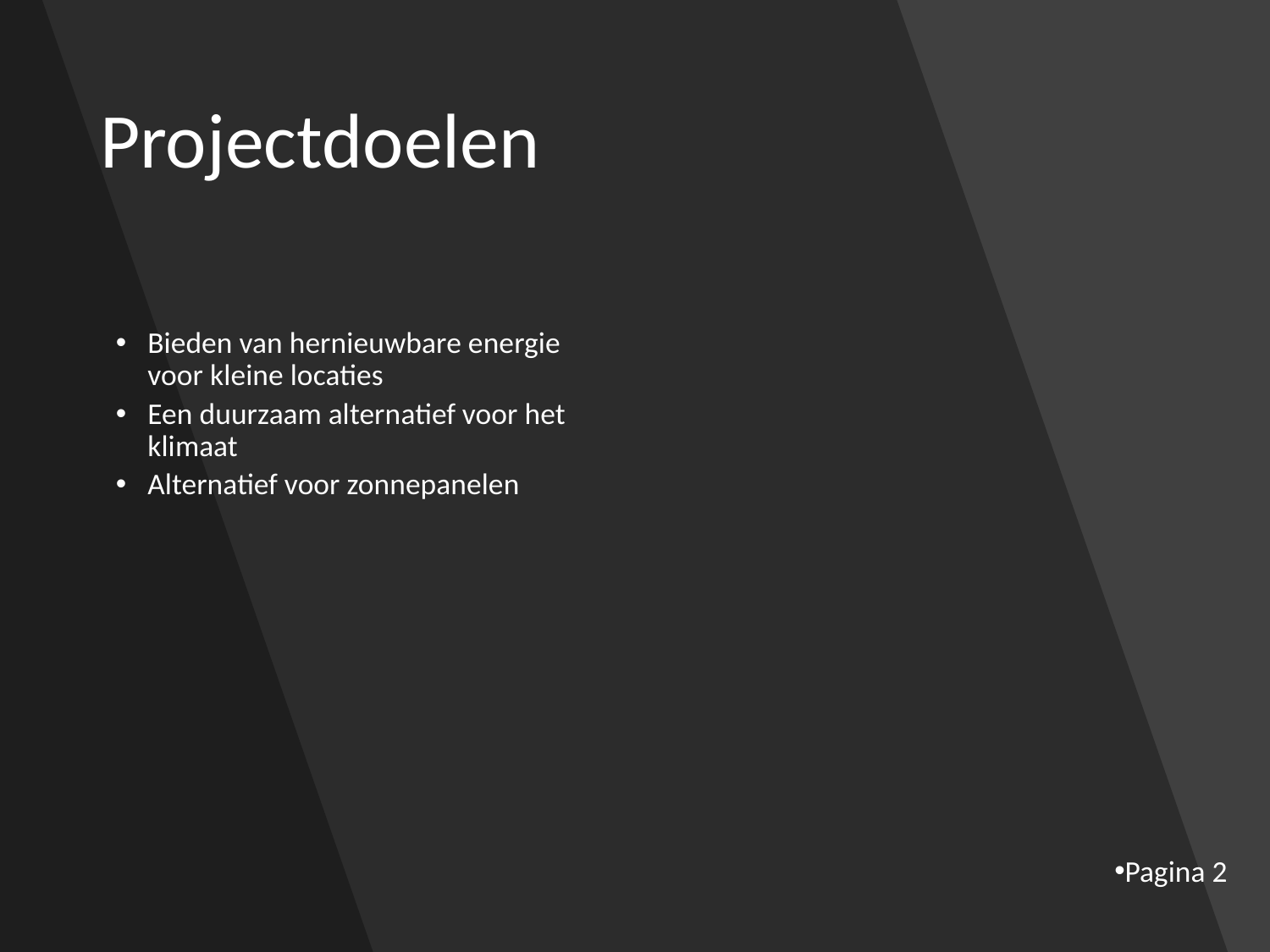

# Projectdoelen

Bieden van hernieuwbare energie voor kleine locaties
Een duurzaam alternatief voor het klimaat
Alternatief voor zonnepanelen
Pagina 2